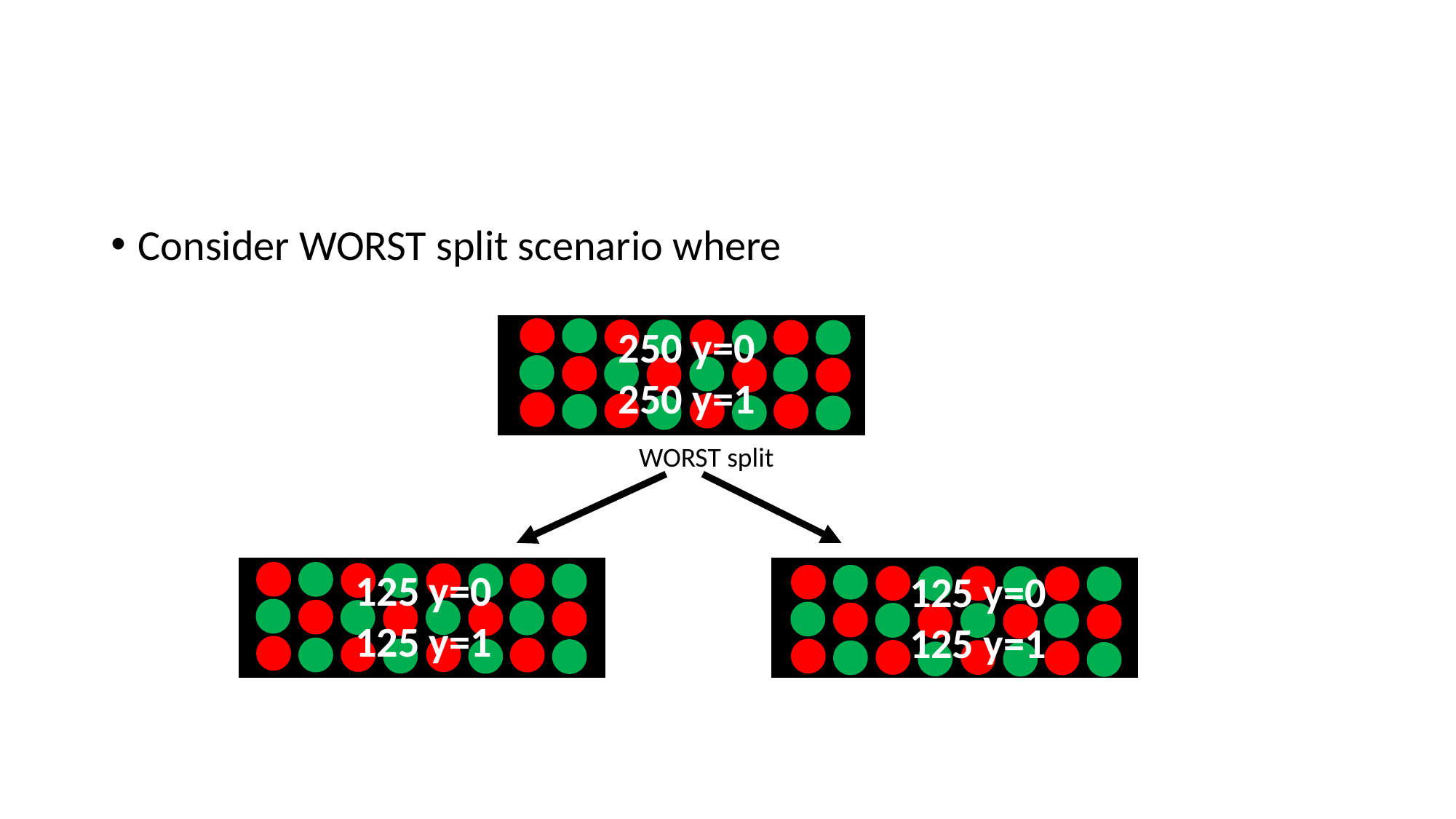

#
Consider WORST split scenario where
250 y=0
250 y=1

WORST split

125 y=0
125 y=1

Y=0

125 y=0
125 y=1

Y=1
250 y=0
250 y=1
250 y=0
250 y=1